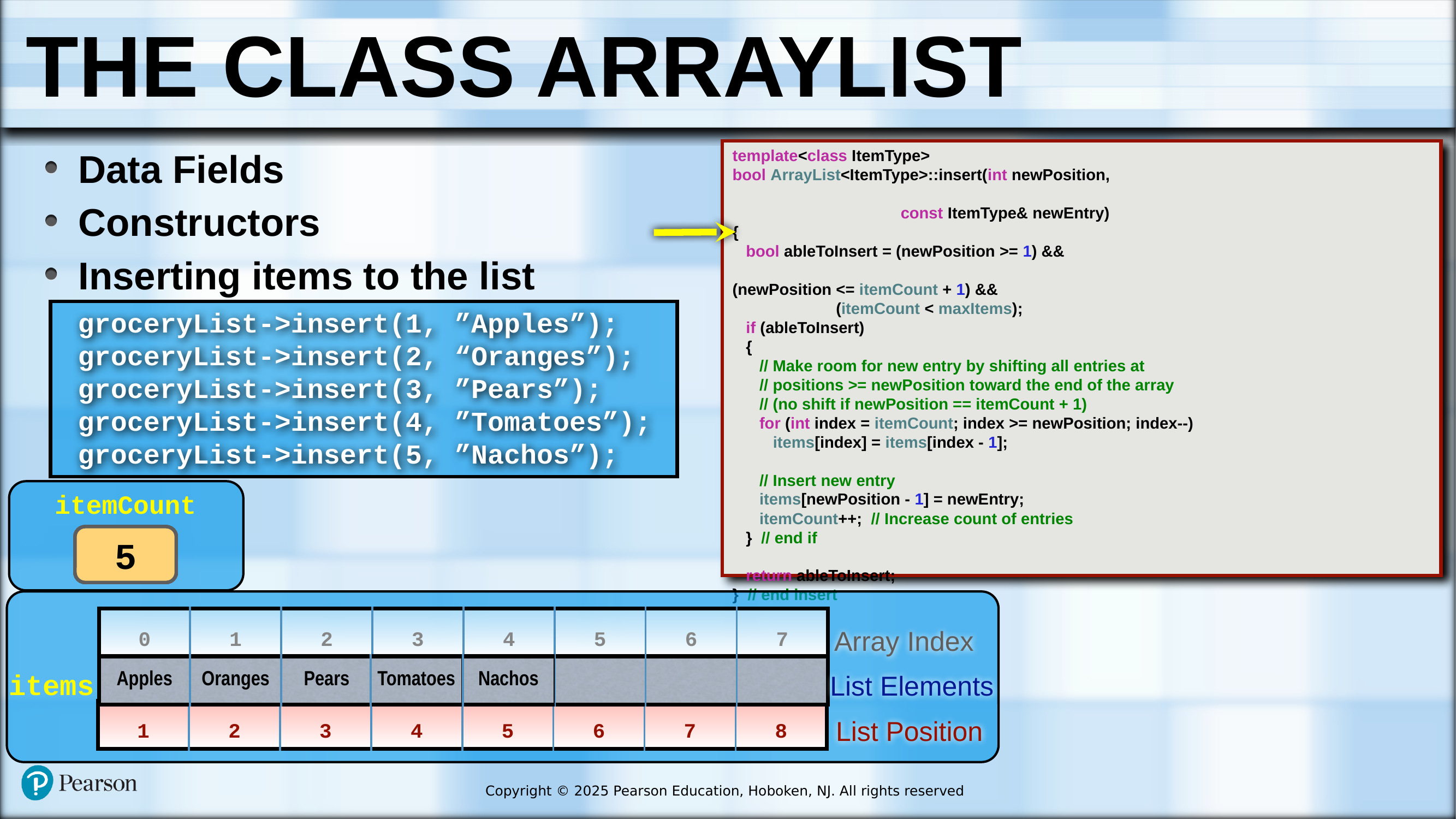

# The Class ArrayList
Data Fields
Constructors
Inserting items to the list

template<class ItemType>
bool ArrayList<ItemType>::insert(int newPosition,
										 const ItemType& newEntry)
{
   bool ableToInsert = (newPosition >= 1) &&
								(newPosition <= itemCount + 1) &&
                       (itemCount < maxItems);
   if (ableToInsert)
   {
      // Make room for new entry by shifting all entries at
      // positions >= newPosition toward the end of the array
      // (no shift if newPosition == itemCount + 1)
      for (int index = itemCount; index >= newPosition; index--)
         items[index] = items[index - 1];

      // Insert new entry
      items[newPosition - 1] = newEntry;
      itemCount++;  // Increase count of entries
   }  // end if

   return ableToInsert;
}  // end insert

groceryList->insert(1, ”Apples”);
groceryList->insert(2, “Oranges”);
groceryList->insert(3, ”Pears”);
groceryList->insert(4, ”Tomatoes”);
groceryList->insert(5, ”Nachos”);

itemCount
0
1
2
3
4
5

| 0 | 1 | 2 | 3 | 4 | 5 | 6 | 7 |
| --- | --- | --- | --- | --- | --- | --- | --- |
Array Index
|  |  |  |  |  |  |  |  |
| --- | --- | --- | --- | --- | --- | --- | --- |
| Apples | Oranges | Pears |
| --- | --- | --- |
| Tomatoes |
| --- |
| Nachos |
| --- |
items
List Elements
| 1 | 2 | 3 | 4 | 5 | 6 | 7 | 8 |
| --- | --- | --- | --- | --- | --- | --- | --- |
List Position